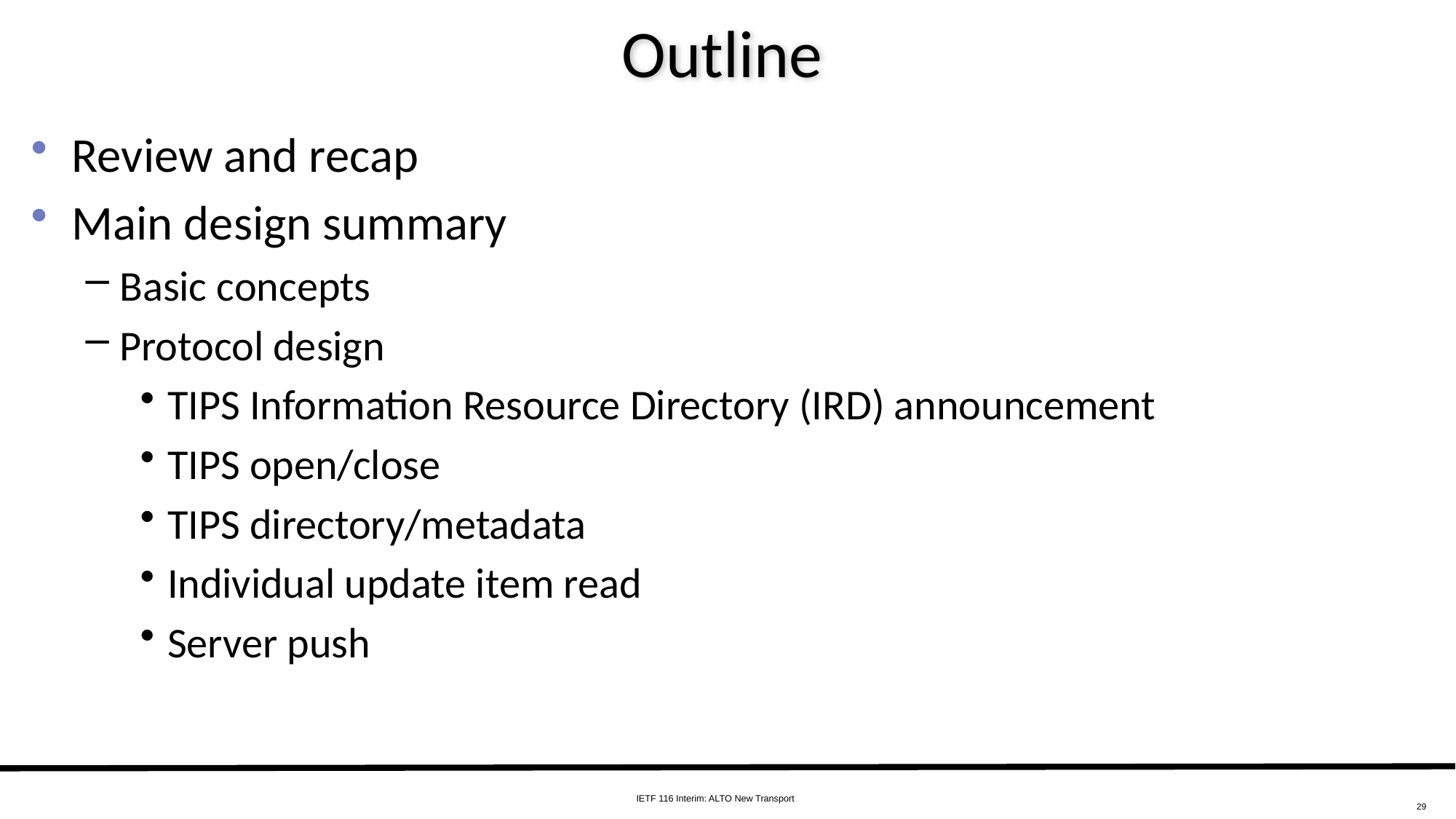

# Outline
Review and recap
Main design summary
Basic concepts
Protocol design
TIPS Information Resource Directory (IRD) announcement
TIPS open/close
TIPS directory/metadata
Individual update item read
Server push